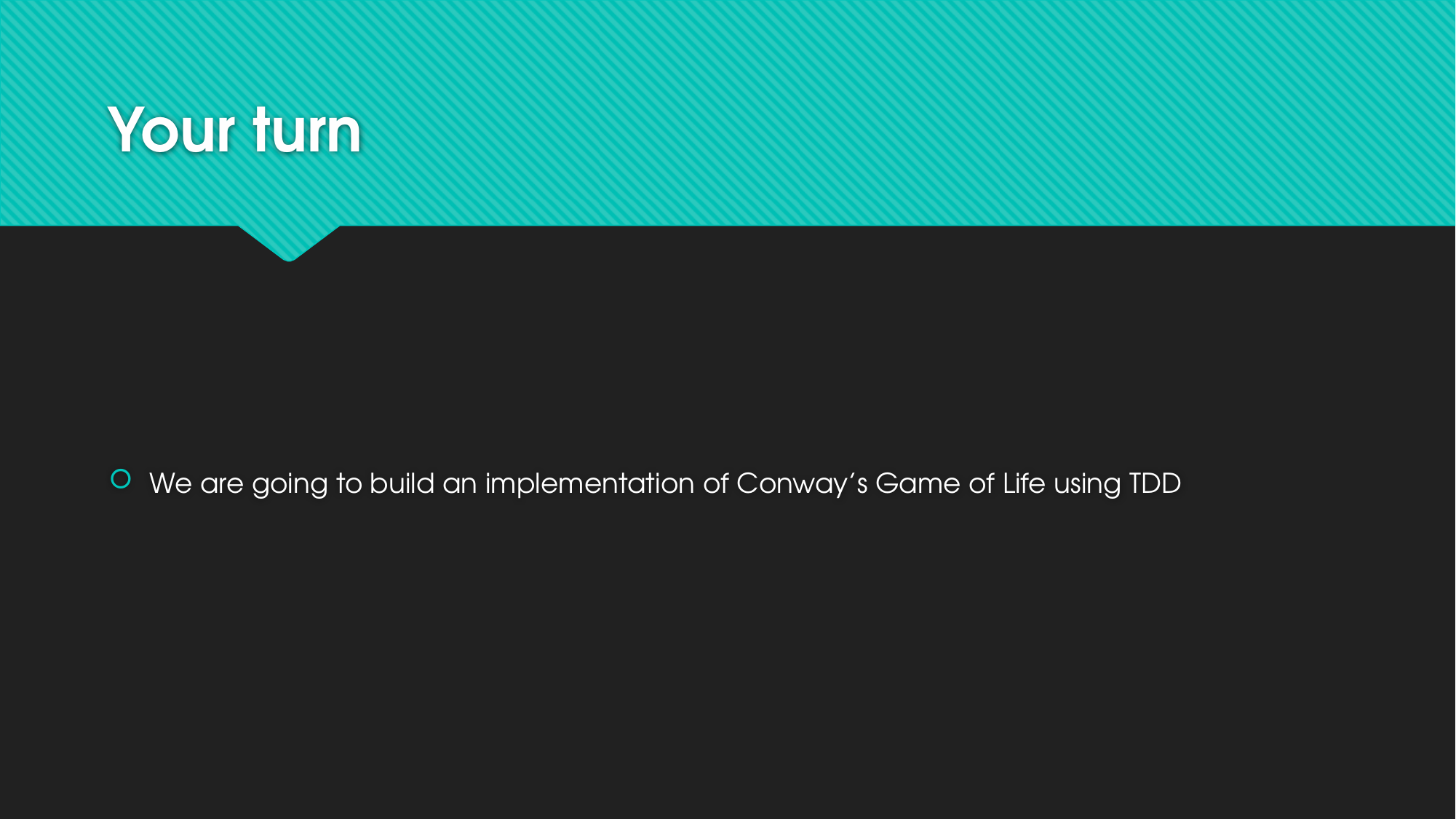

# Your turn
We are going to build an implementation of Conway’s Game of Life using TDD